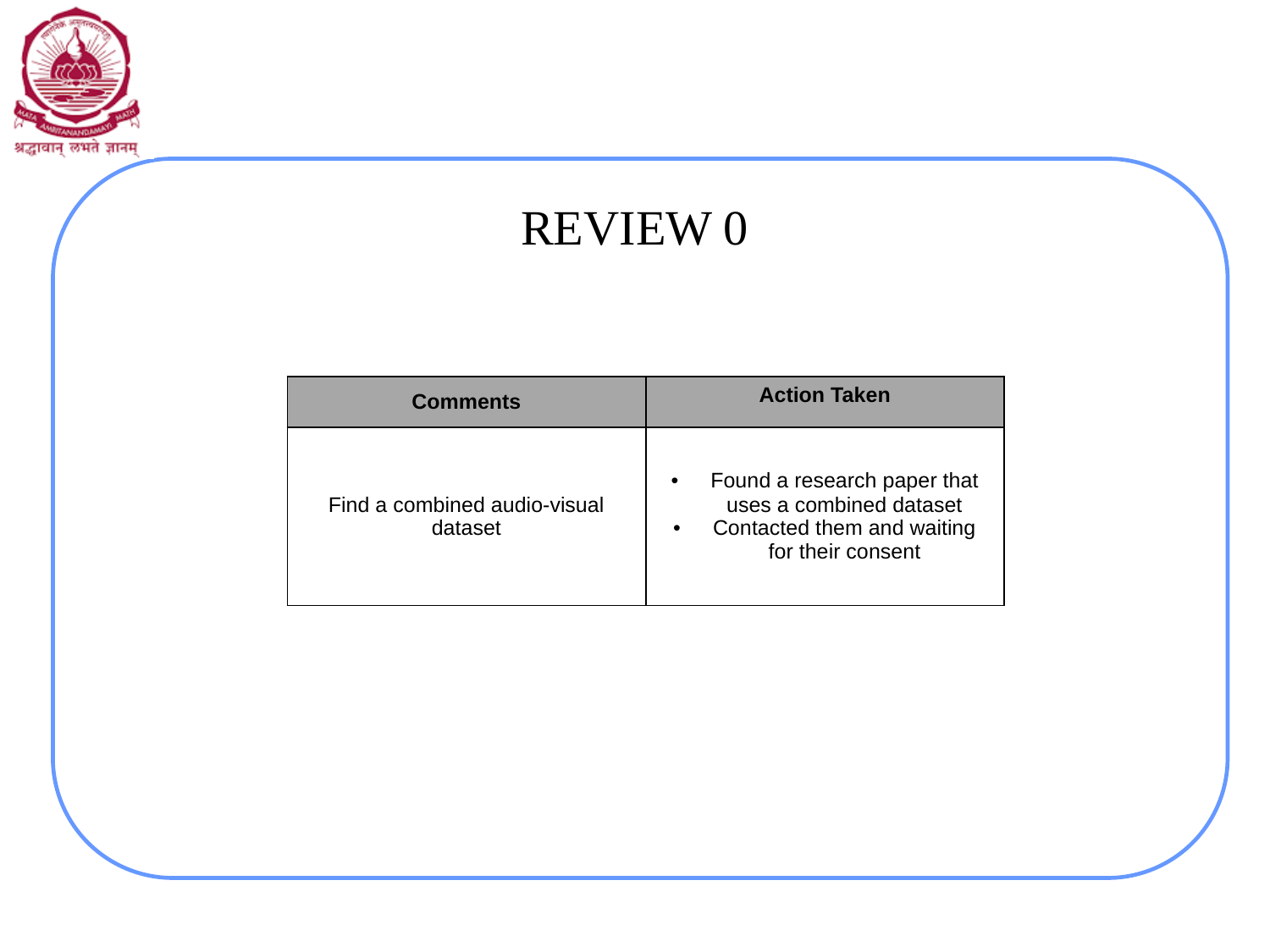

# REVIEW 0
| Comments | Action Taken |
| --- | --- |
| Find a combined audio-visual dataset | Found a research paper that uses a combined dataset Contacted them and waiting for their consent |